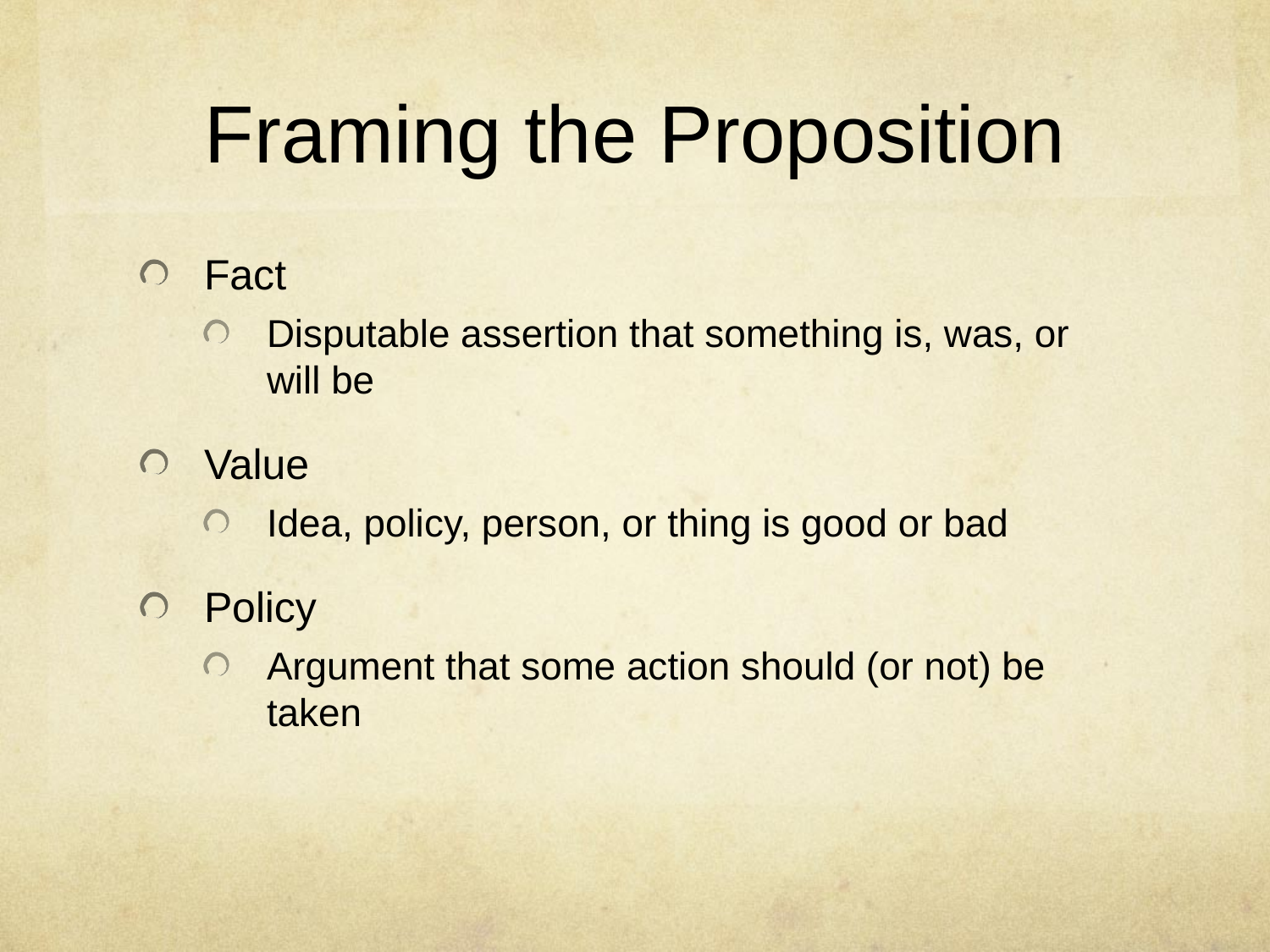

# Framing the Proposition
Fact
Disputable assertion that something is, was, or will be
Value
Idea, policy, person, or thing is good or bad
Policy
Argument that some action should (or not) be taken